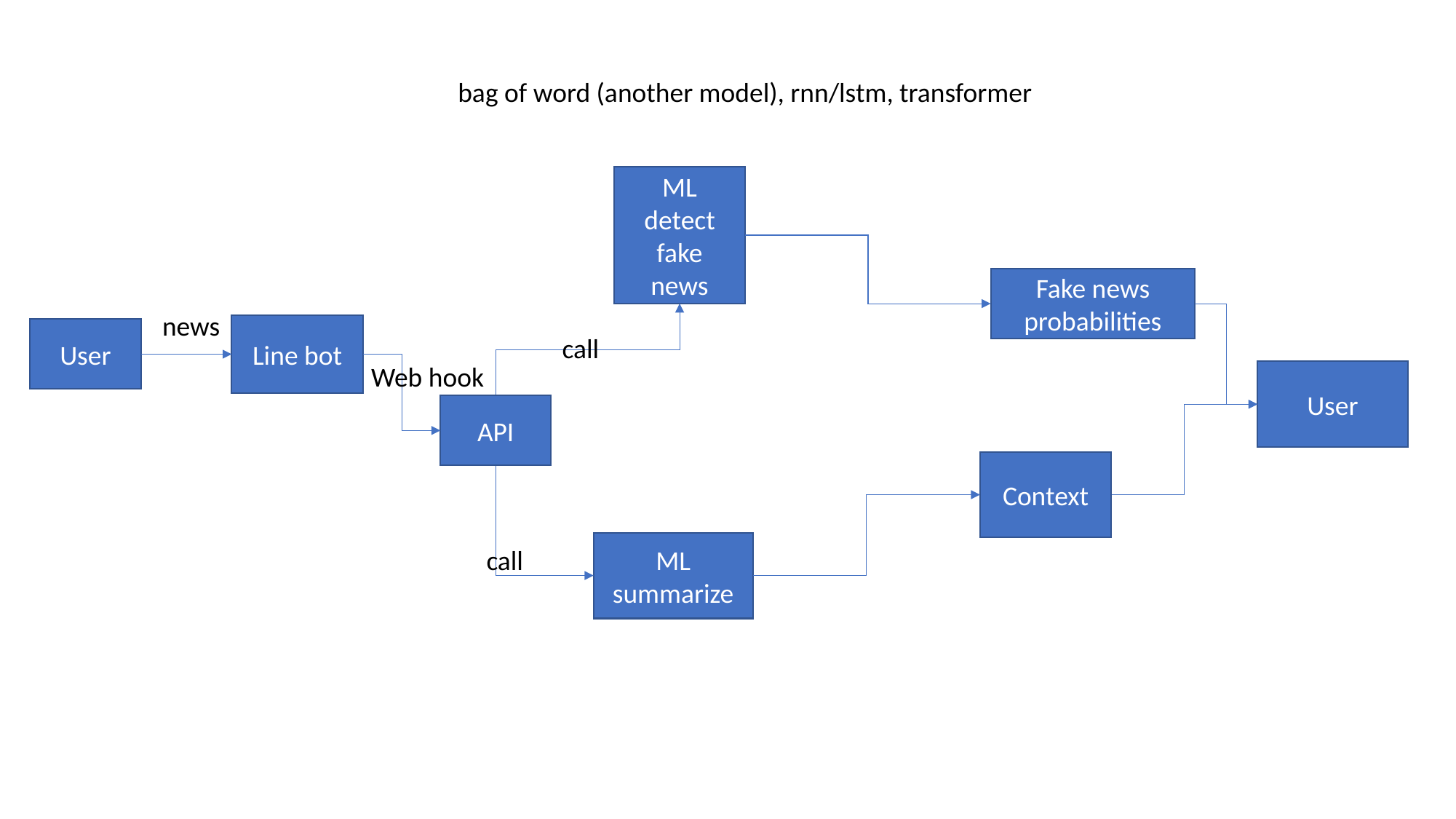

bag of word (another model), rnn/lstm, transformer
ML detect fake news
Fake news probabilities
news
Line bot
User
call
Web hook
User
API
Context
ML summarize
call